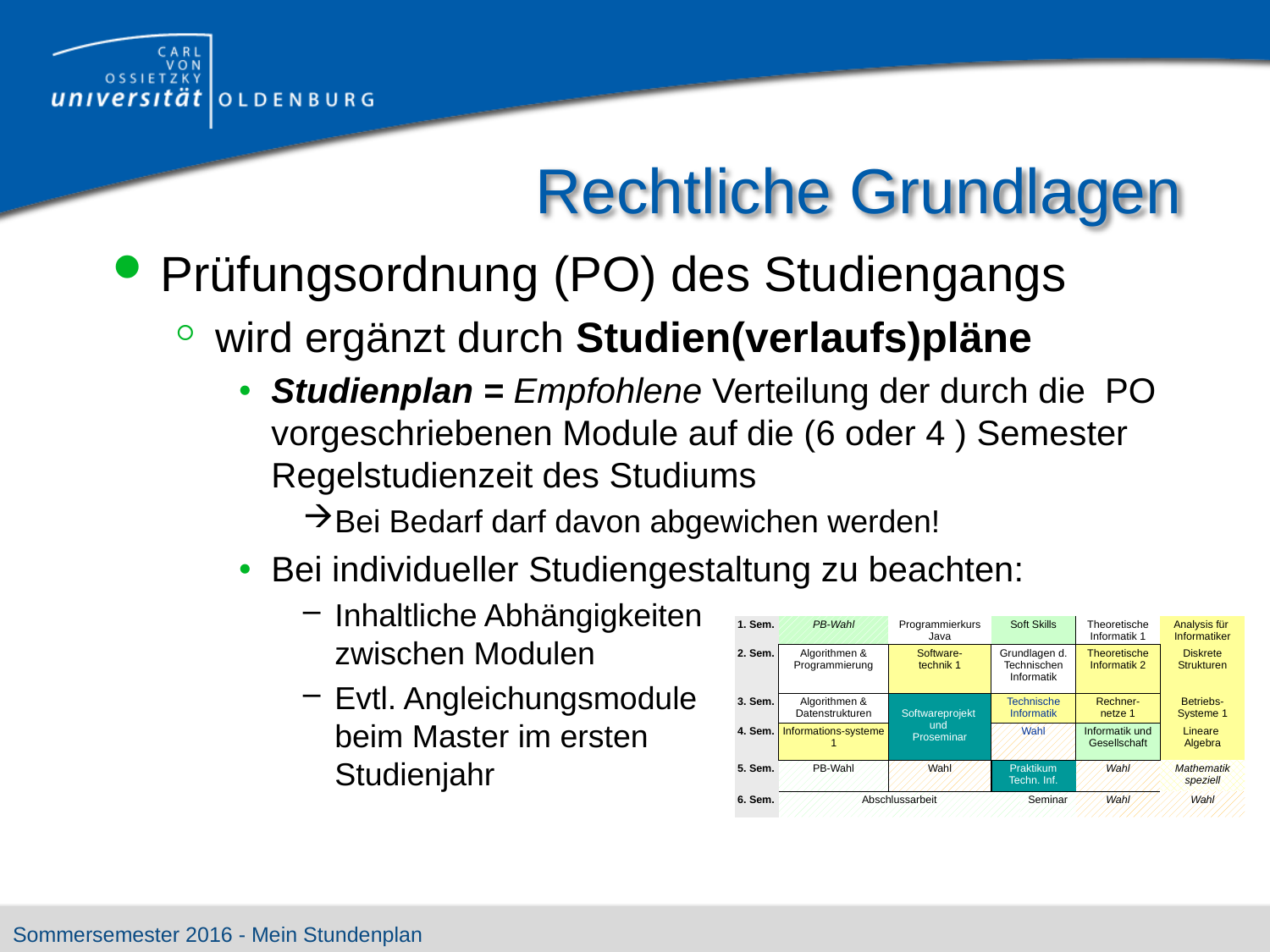

# Rechtliche Grundlagen
Prüfungsordnung (PO) des Studiengangs
wird ergänzt durch Studien(verlaufs)pläne
Studienplan = Empfohlene Verteilung der durch die  PO  vorgeschriebenen Module auf die (6 oder 4 ) Semester Regelstudienzeit des Studiums
Bei Bedarf darf davon abgewichen werden!
Bei individueller Studiengestaltung zu beachten:
Inhaltliche Abhängigkeiten
zwischen Modulen
Evtl. Angleichungsmodule
beim Master im ersten
Studienjahr
| 1. Sem. | PB-Wahl | Programmierkurs Java | Soft Skills |  | Theoretische Informatik 1 | Analysis für Informatiker |
| --- | --- | --- | --- | --- | --- | --- |
| 2. Sem. | Algorithmen & Programmierung | Software- technik 1 | Grundlagen d. Technischen Informatik |  | Theoretische Informatik 2 | Diskrete Strukturen |
| 3. Sem. | Algorithmen & Datenstrukturen | Softwareprojekt und Proseminar | Technische Informatik |  | Rechner- netze 1 | Betriebs- Systeme 1 |
| 4. Sem. | Informations-systeme 1 |  | Wahl |  | Informatik und Gesellschaft | Lineare Algebra |
| 5. Sem. | PB-Wahl | Wahl | Praktikum Techn. Inf. |  | Wahl | Mathematik speziell |
| 6. Sem. | Abschlussarbeit |  |  | Seminar | Wahl | Wahl |
Sommersemester 2016 - Mein Stundenplan
Dr. Ute Vogel
10